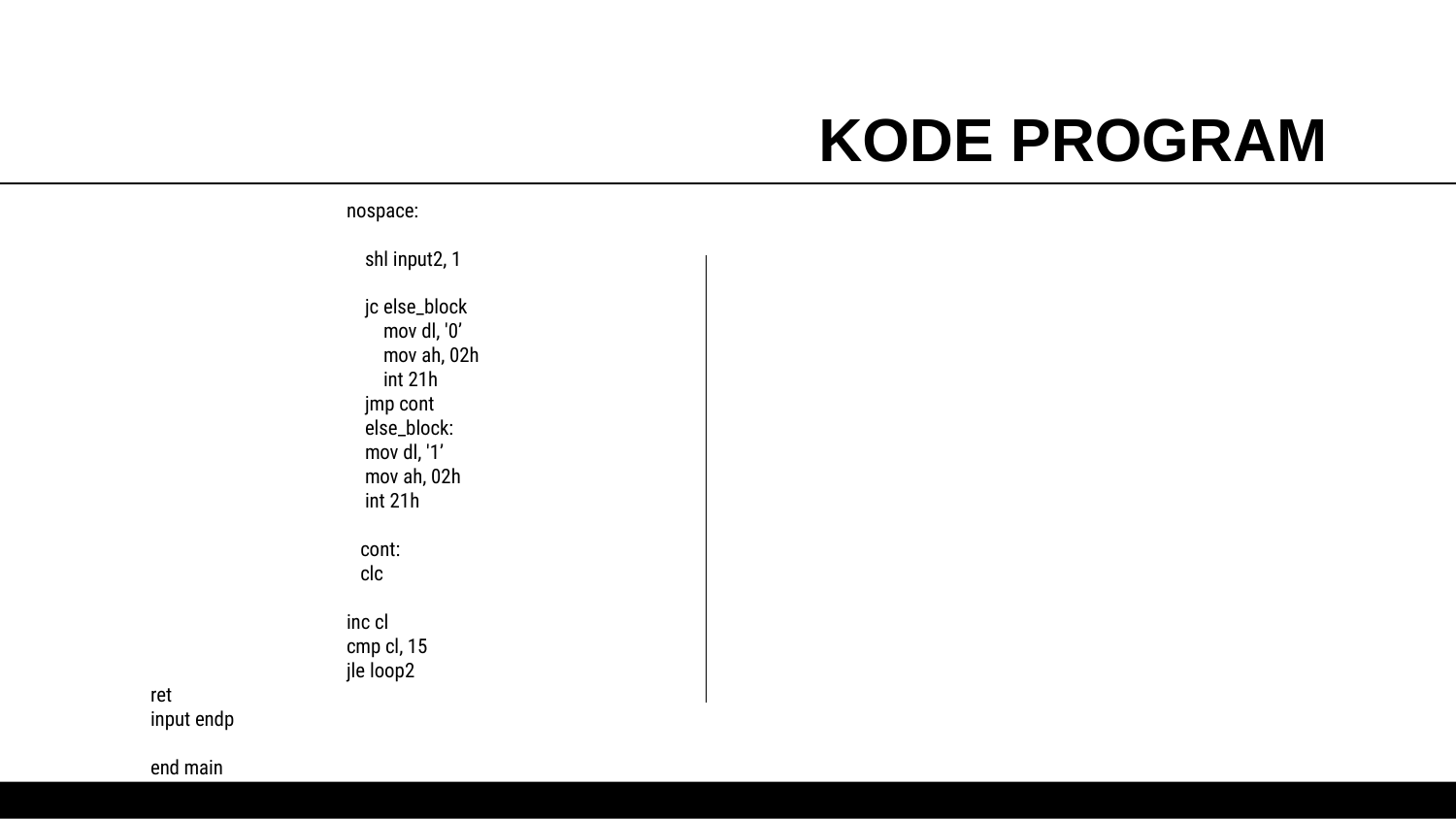

# KODE PROGRAM
		nospace:

		    shl input2, 1

		    jc else_block
		        mov dl, '0’
		        mov ah, 02h
		        int 21h
		    jmp cont
		    else_block:
		    mov dl, '1’
	    	    mov ah, 02h
		    int 21h

		   cont:
	  	   clc

		inc cl
		cmp cl, 15
		jle loop2
ret
input endp

end main